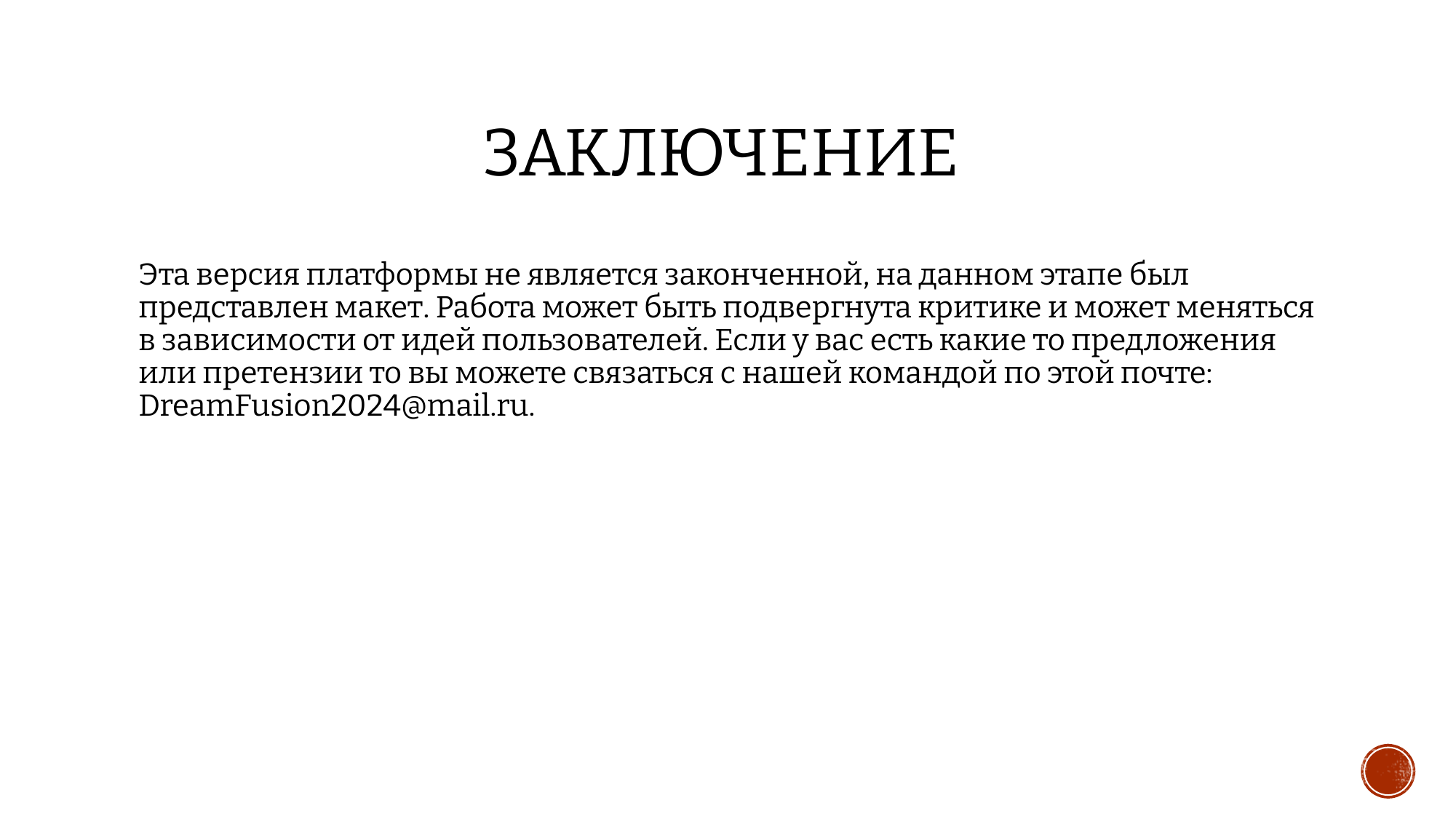

# Заключение
Эта версия платформы не является законченной, на данном этапе был представлен макет. Работа может быть подвергнута критике и может меняться в зависимости от идей пользователей. Если у вас есть какие то предложения или претензии то вы можете связаться с нашей командой по этой почте: DreamFusion2024@mail.ru.